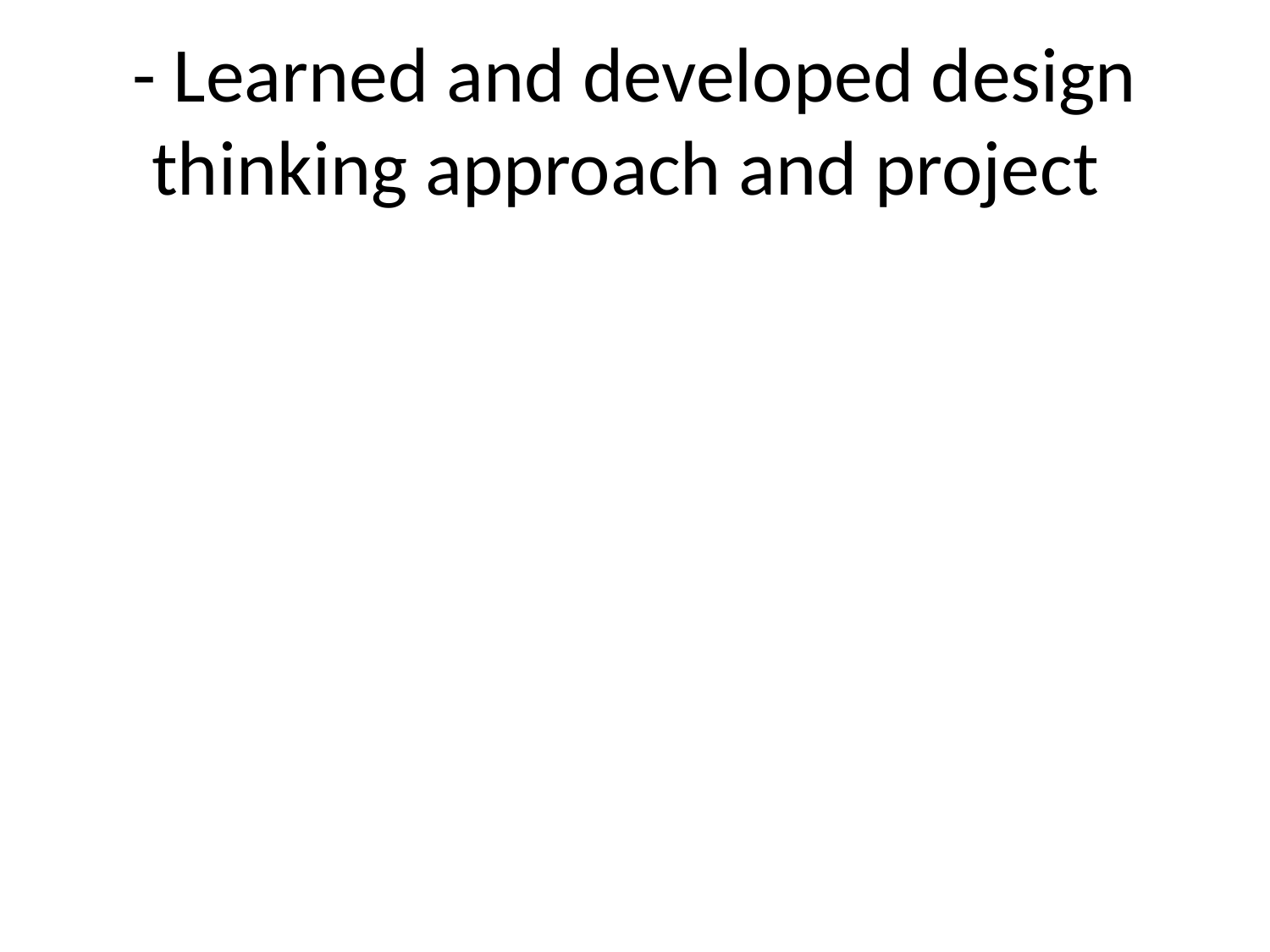

# - Learned and developed design thinking approach and project